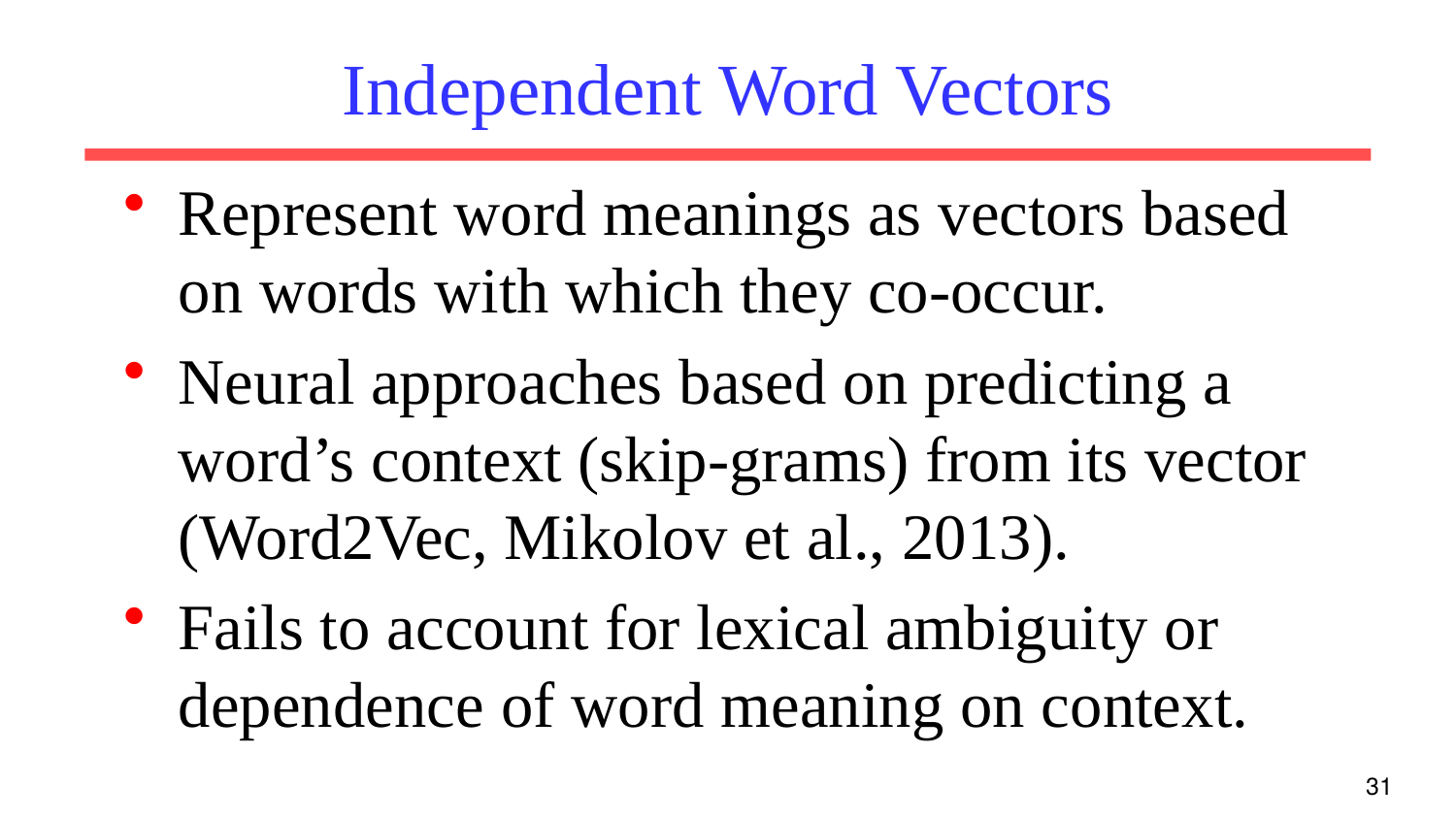

# Independent Word Vectors
Represent word meanings as vectors based on words with which they co-occur.
Neural approaches based on predicting a word’s context (skip-grams) from its vector (Word2Vec, Mikolov et al., 2013).
Fails to account for lexical ambiguity or dependence of word meaning on context.
31